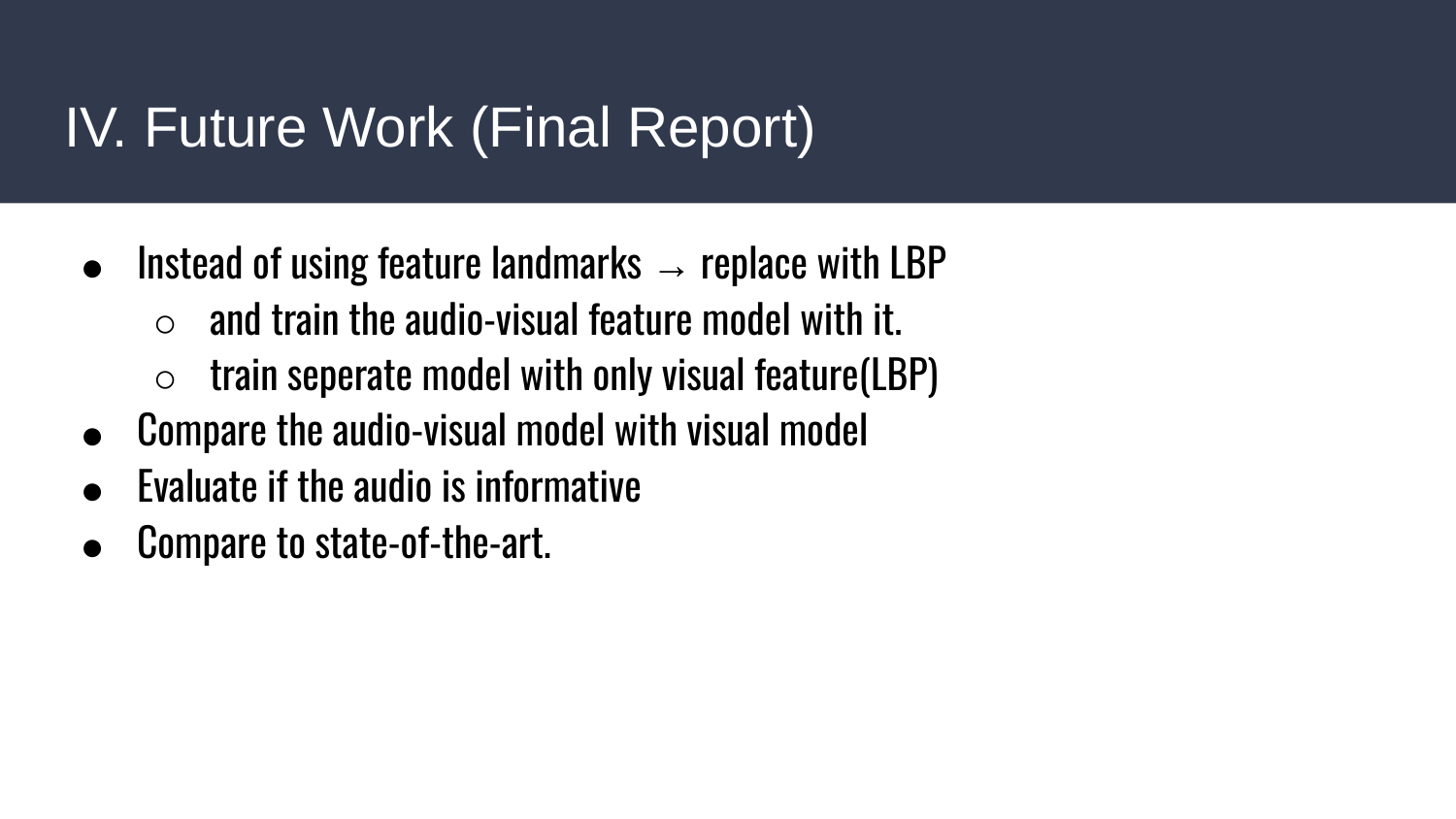

# IV. Future Work (Final Report)
Instead of using feature landmarks → replace with LBP
and train the audio-visual feature model with it.
train seperate model with only visual feature(LBP)
Compare the audio-visual model with visual model
Evaluate if the audio is informative
Compare to state-of-the-art.